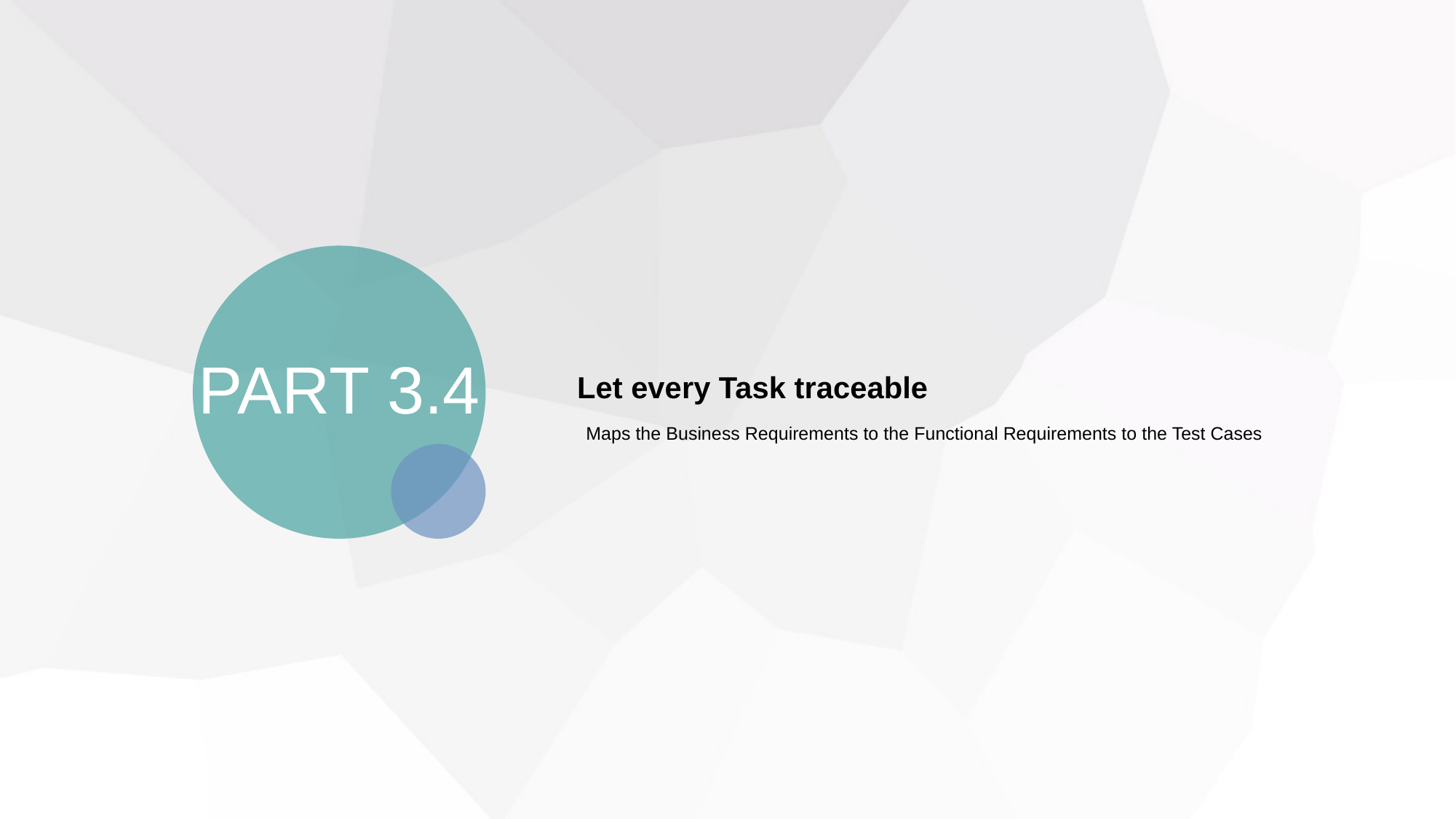

PART 3.4
Let every Task traceable
Maps the Business Requirements to the Functional Requirements to the Test Cases